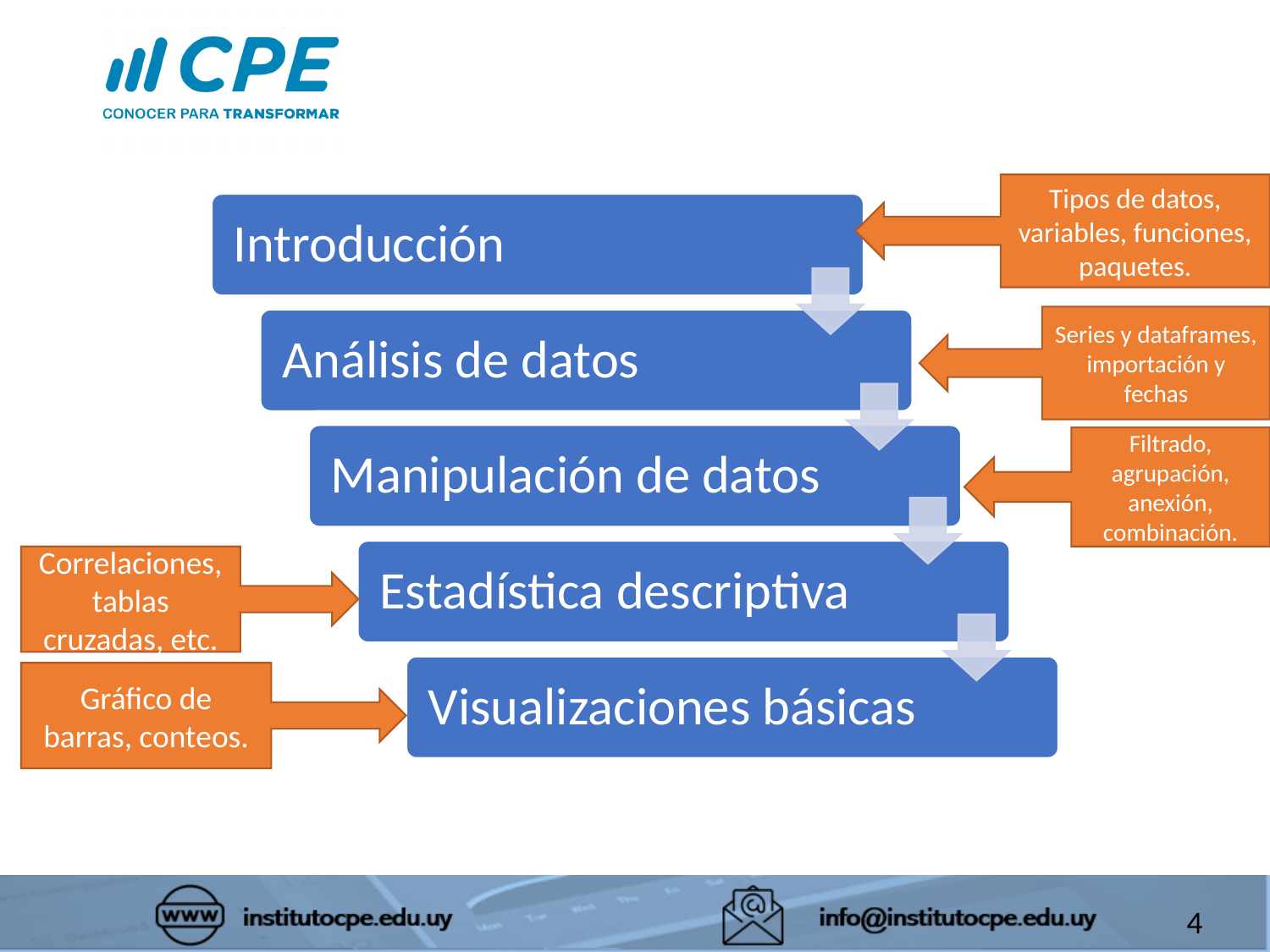

Tipos de datos, variables, funciones, paquetes.
Introducción
Análisis de datos
Manipulación de datos
Estadística descriptiva
Visualizaciones básicas

Series y dataframes, importación y fechas
Filtrado, agrupación, anexión, combinación.
Correlaciones, tablas cruzadas, etc.
Gráfico de barras, conteos.
4